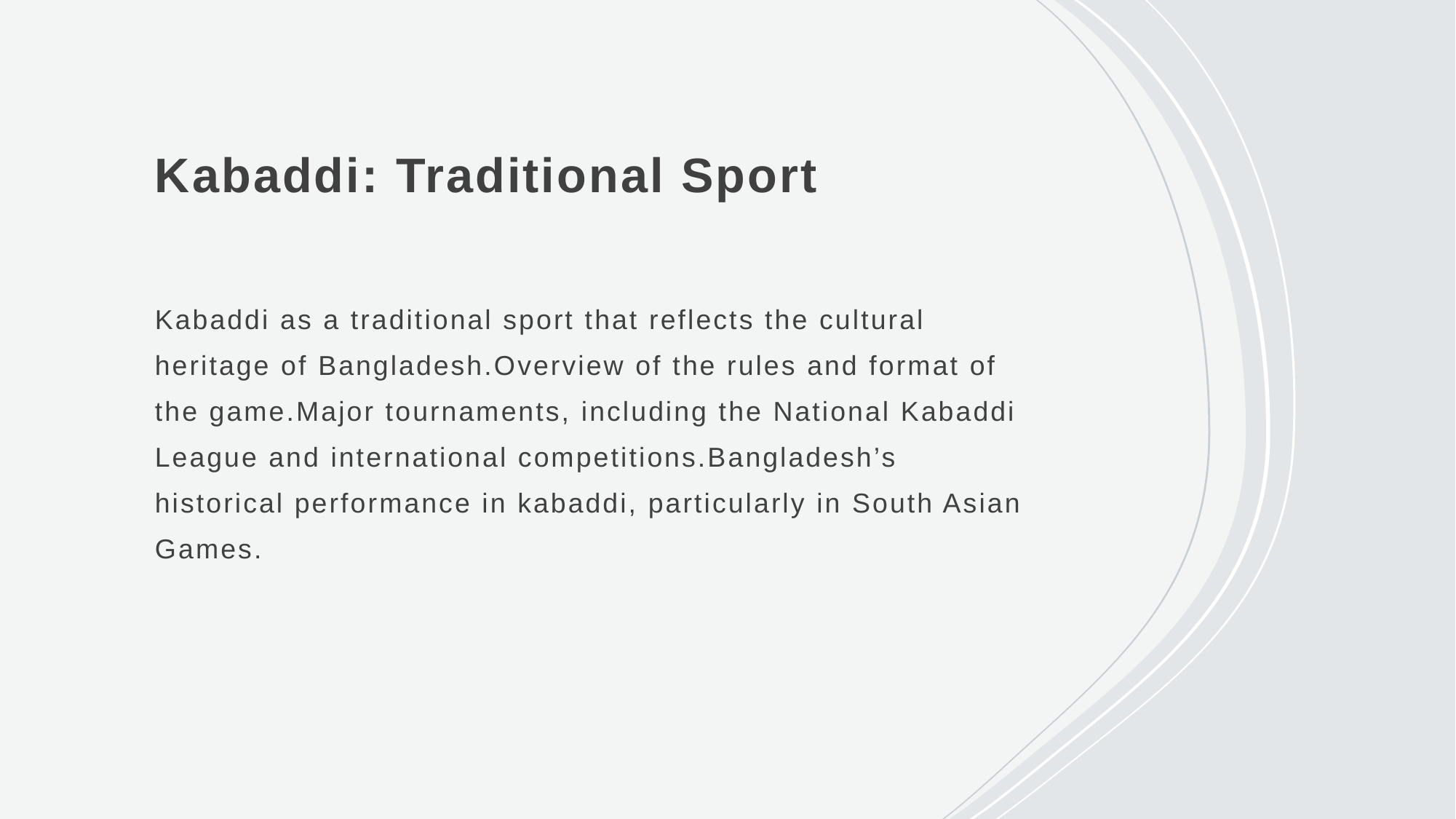

# Kabaddi: Traditional Sport
Kabaddi as a traditional sport that reflects the cultural heritage of Bangladesh.Overview of the rules and format of the game.Major tournaments, including the National Kabaddi League and international competitions.Bangladesh’s historical performance in kabaddi, particularly in South Asian Games.